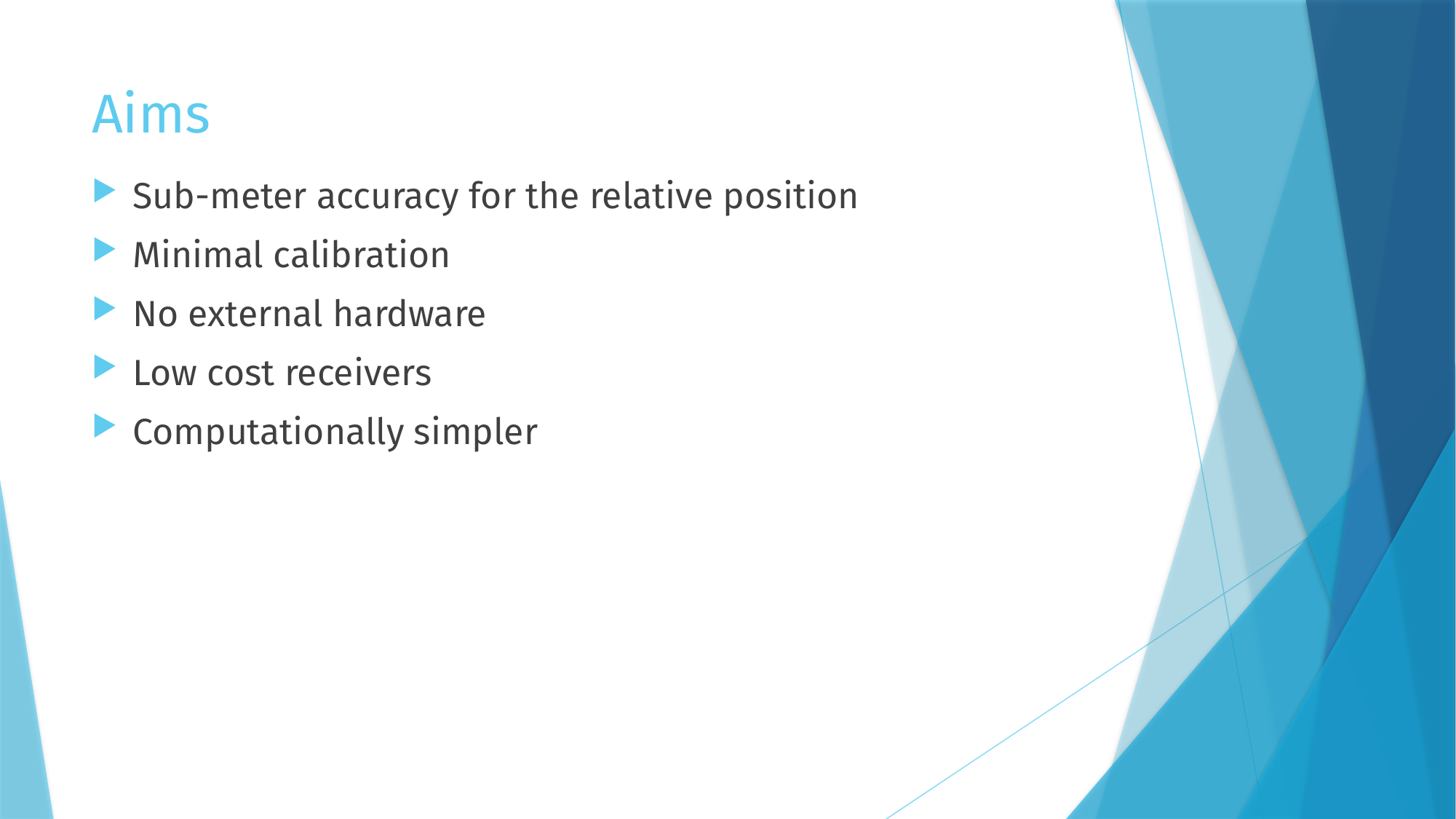

# Aims
Sub-meter accuracy for the relative position
Minimal calibration
No external hardware
Low cost receivers
Computationally simpler